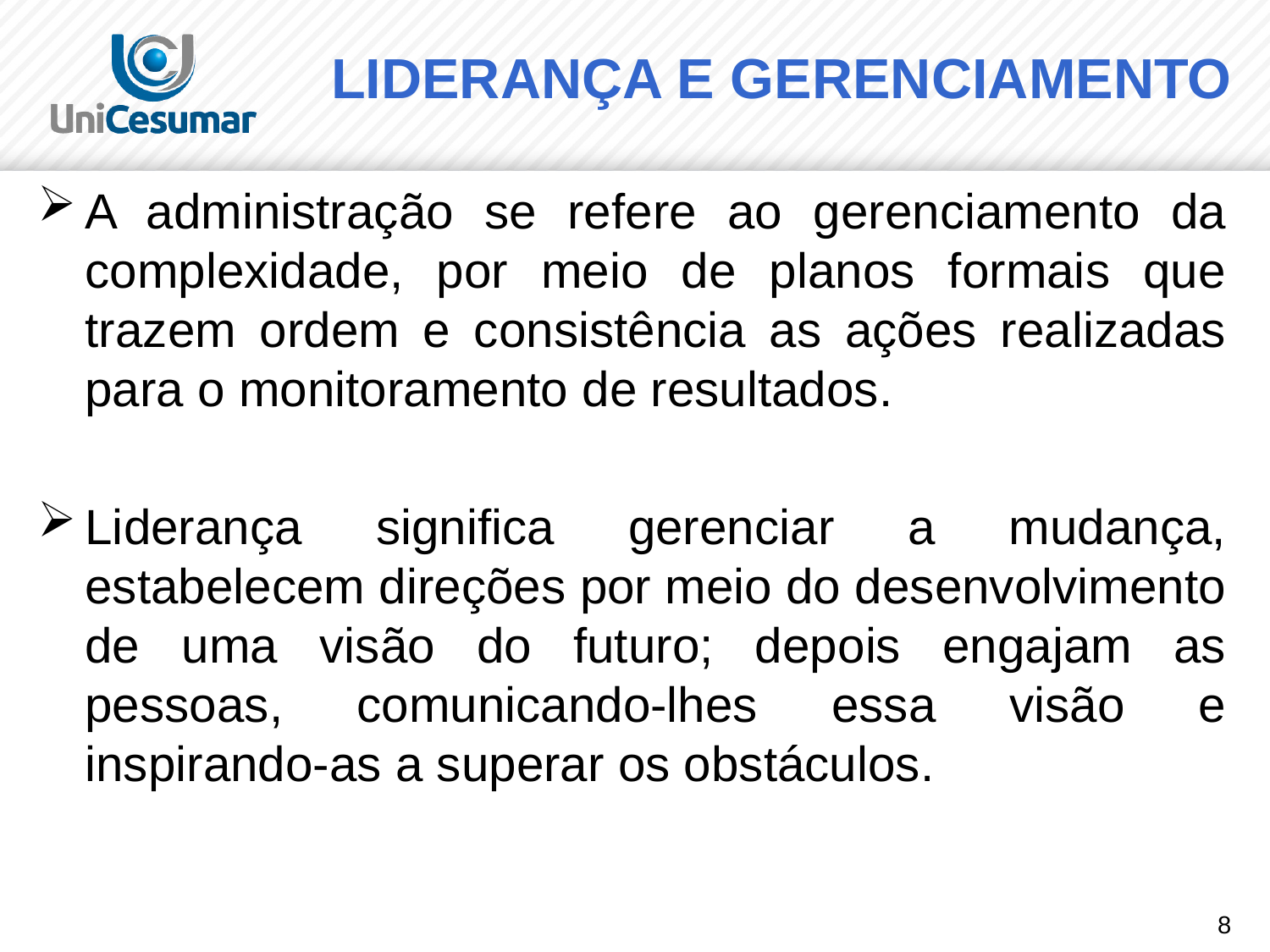

# LIDERANÇA E GERENCIAMENTO
A administração se refere ao gerenciamento da complexidade, por meio de planos formais que trazem ordem e consistência as ações realizadas para o monitoramento de resultados.

Liderança significa gerenciar a mudança, estabelecem direções por meio do desenvolvimento de uma visão do futuro; depois engajam as pessoas, comunicando-lhes essa visão e inspirando-as a superar os obstáculos.